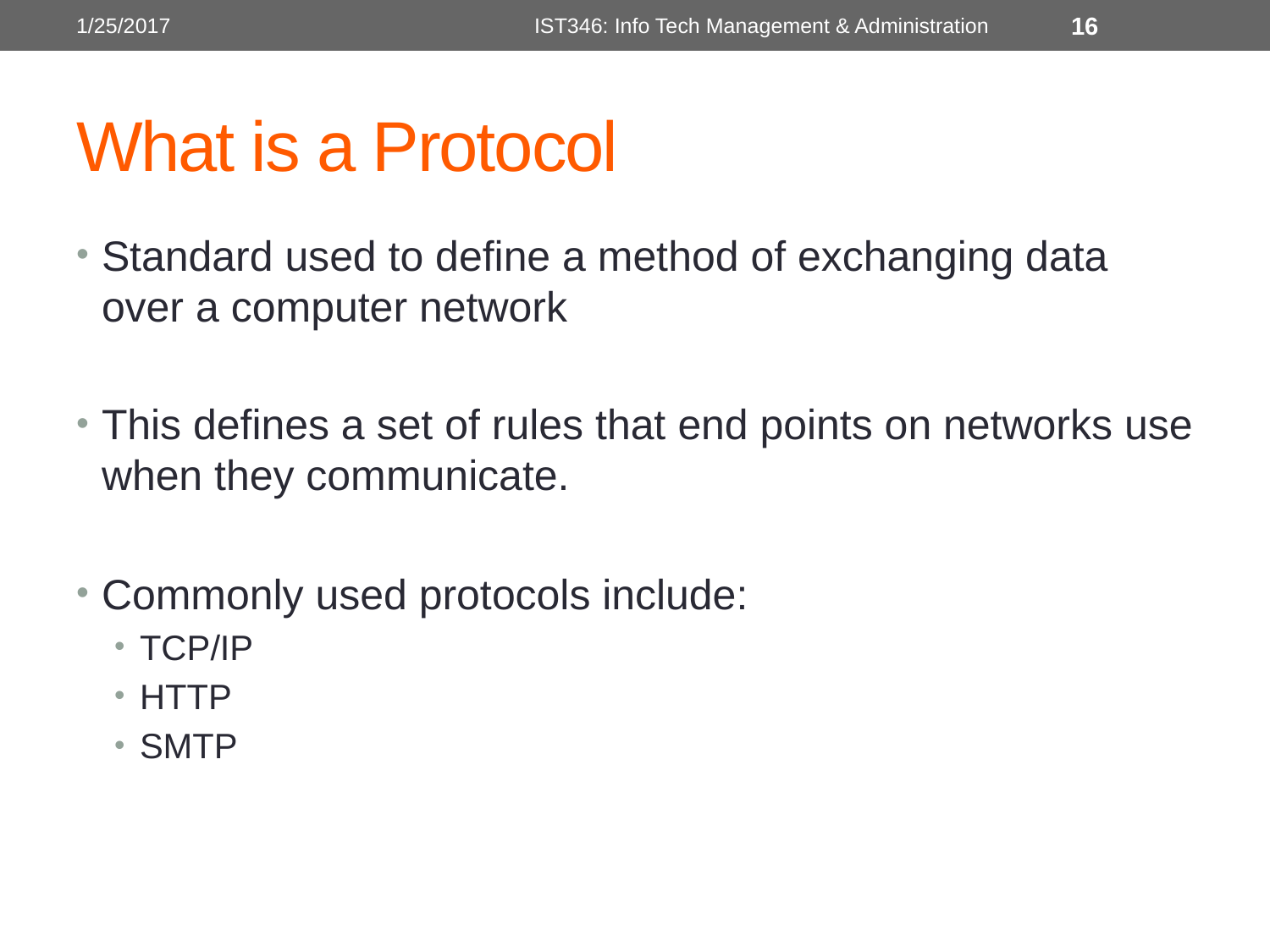

1/25/2017
IST346: Info Tech Management & Administration
16
# What is a Protocol
Standard used to define a method of exchanging data over a computer network

This defines a set of rules that end points on networks use when they communicate.

Commonly used protocols include:
TCP/IP
HTTP
SMTP